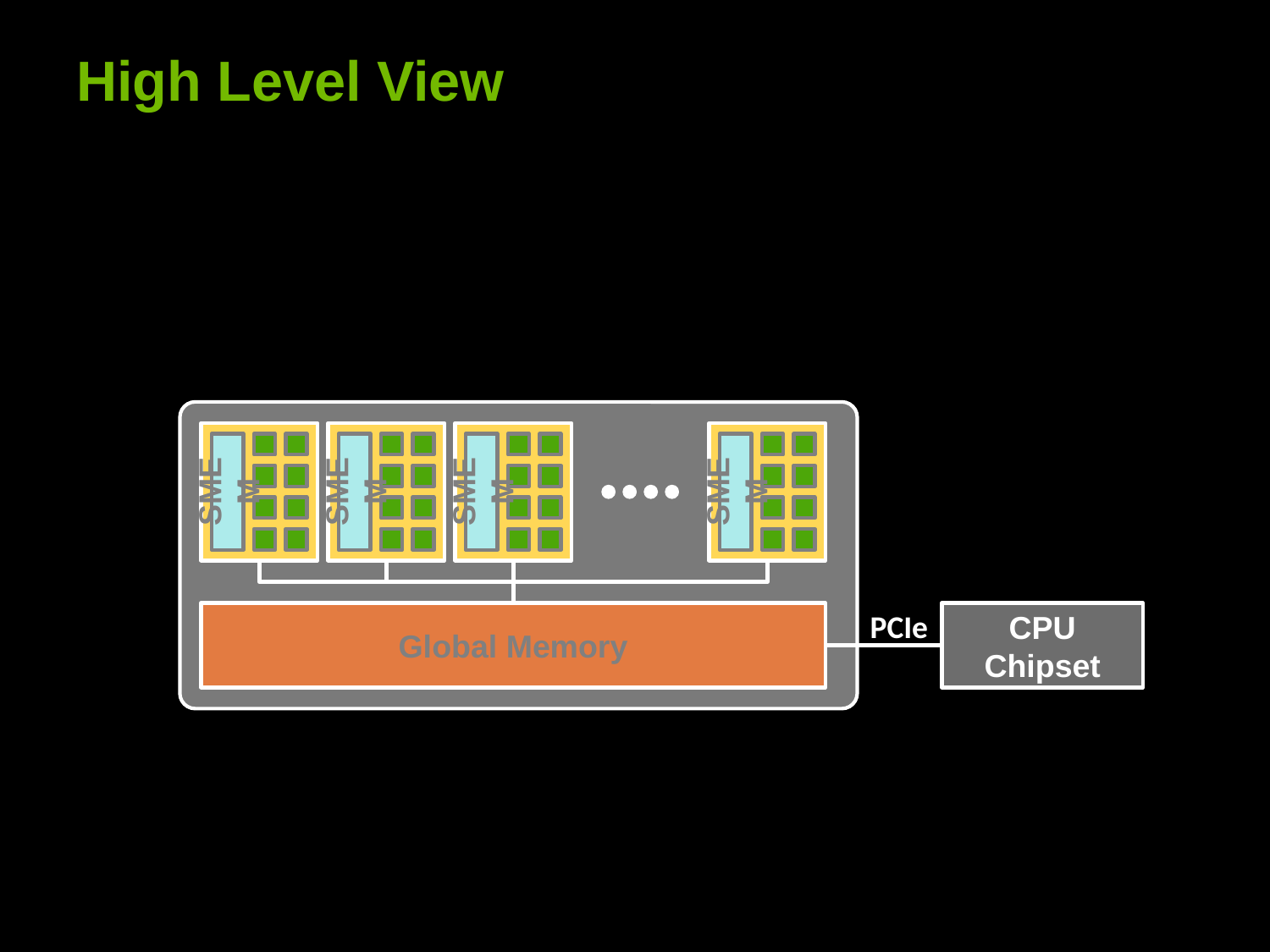

# High Level View

SMEM

SMEM

SMEM

SMEM

PCIe
Global Memory
CPU Chipset